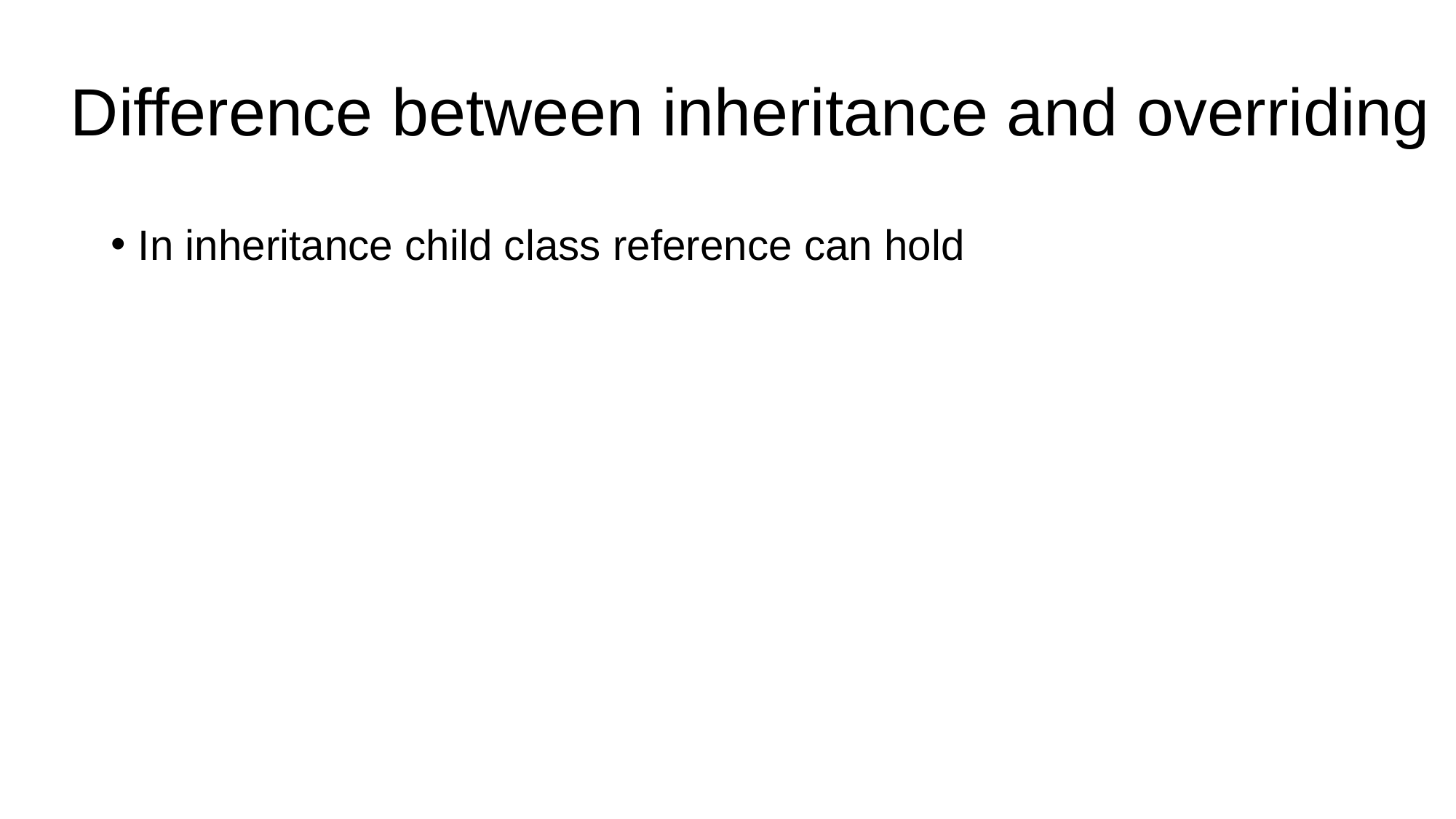

# Difference between inheritance and overriding
In inheritance child class reference can hold